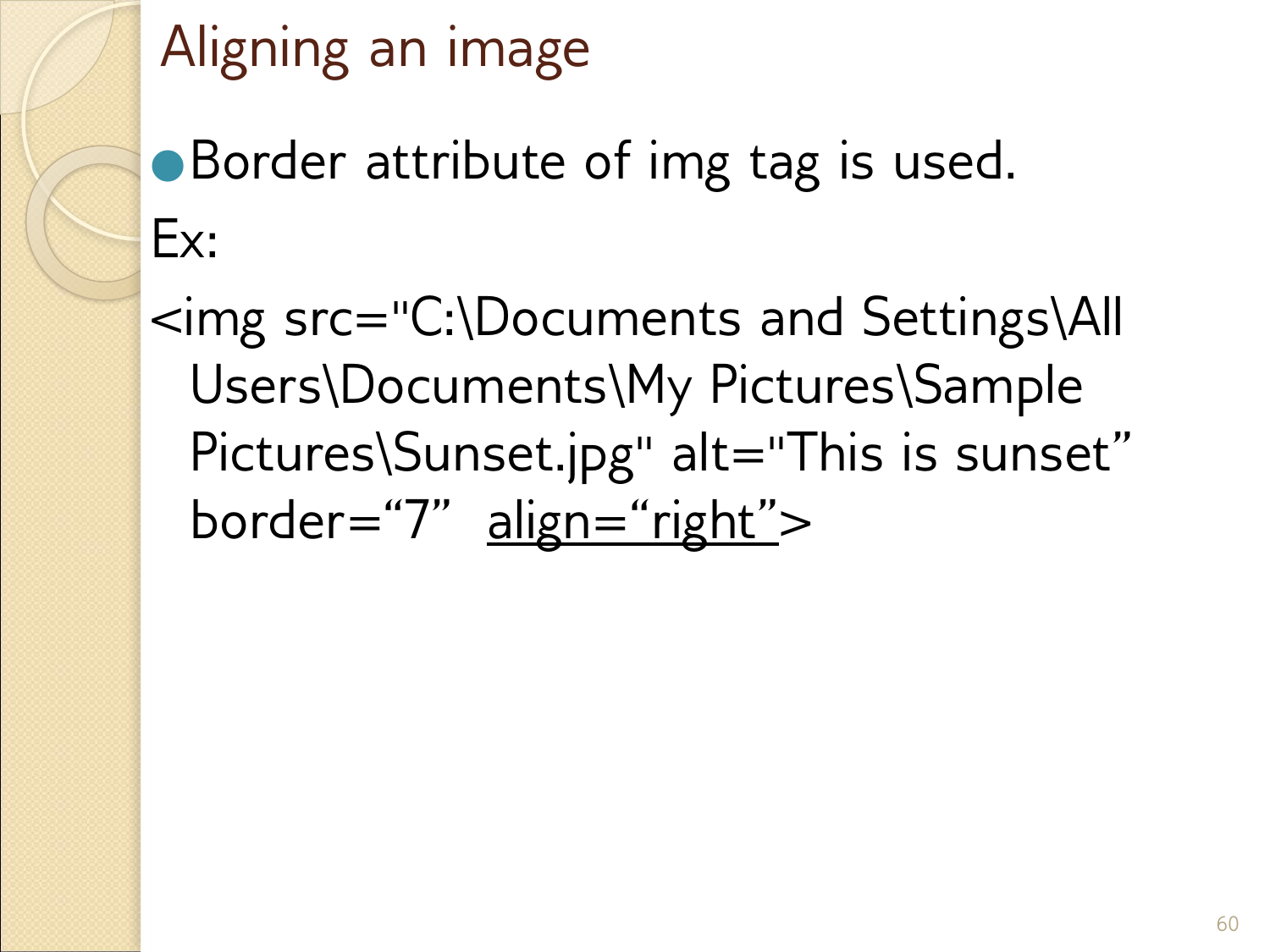

# Aligning an image
Border attribute of img tag is used.
Ex:
<img src="C:\Documents and Settings\All Users\Documents\My Pictures\Sample Pictures\Sunset.jpg" alt="This is sunset” border=“7”  align=“right”>
60